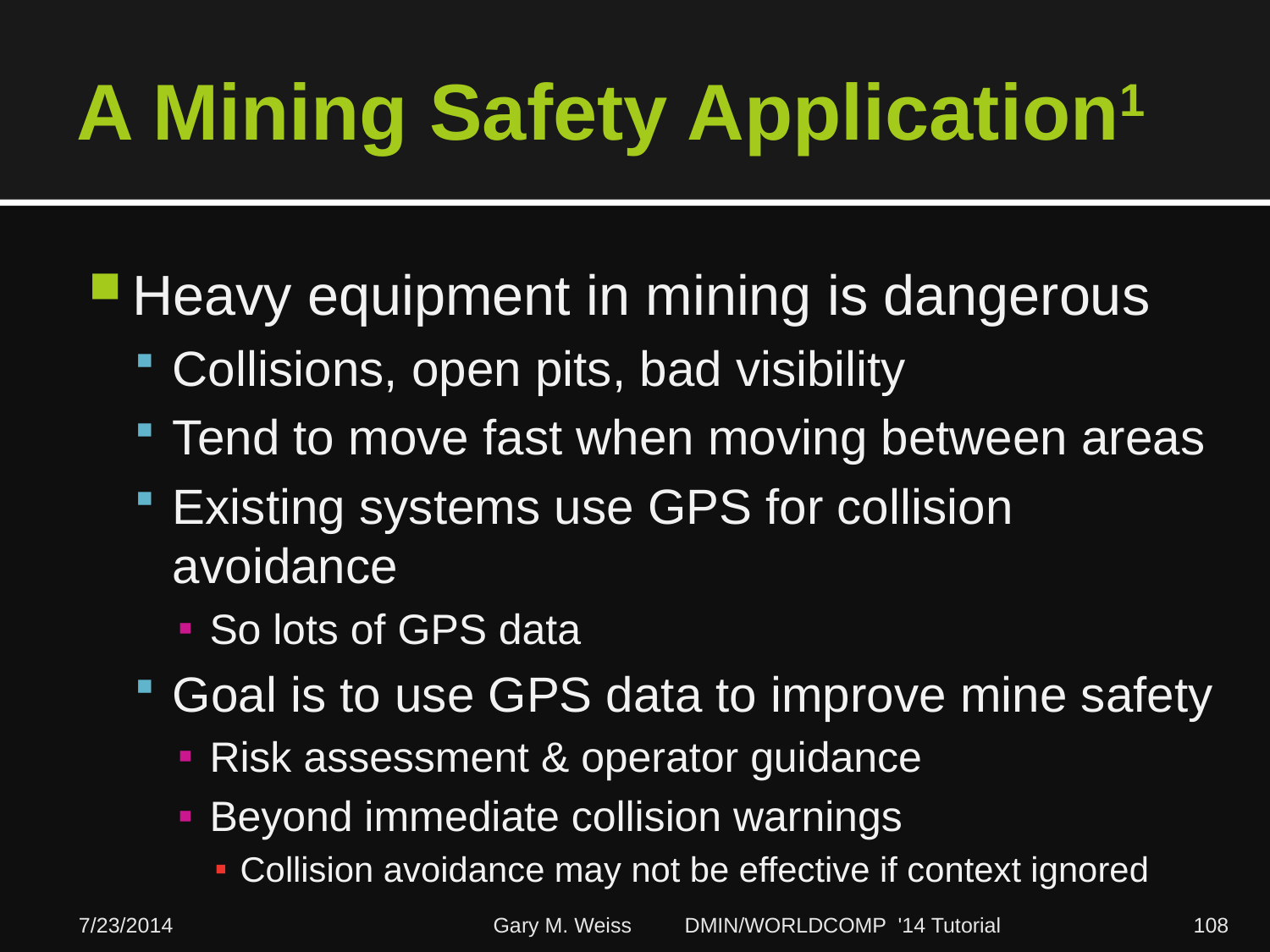

# A Mining Safety Application1
Heavy equipment in mining is dangerous
Collisions, open pits, bad visibility
Tend to move fast when moving between areas
Existing systems use GPS for collision avoidance
So lots of GPS data
Goal is to use GPS data to improve mine safety
Risk assessment & operator guidance
Beyond immediate collision warnings
Collision avoidance may not be effective if context ignored

7/23/2014
Gary M. Weiss         DMIN/WORLDCOMP  '14 Tutorial
108